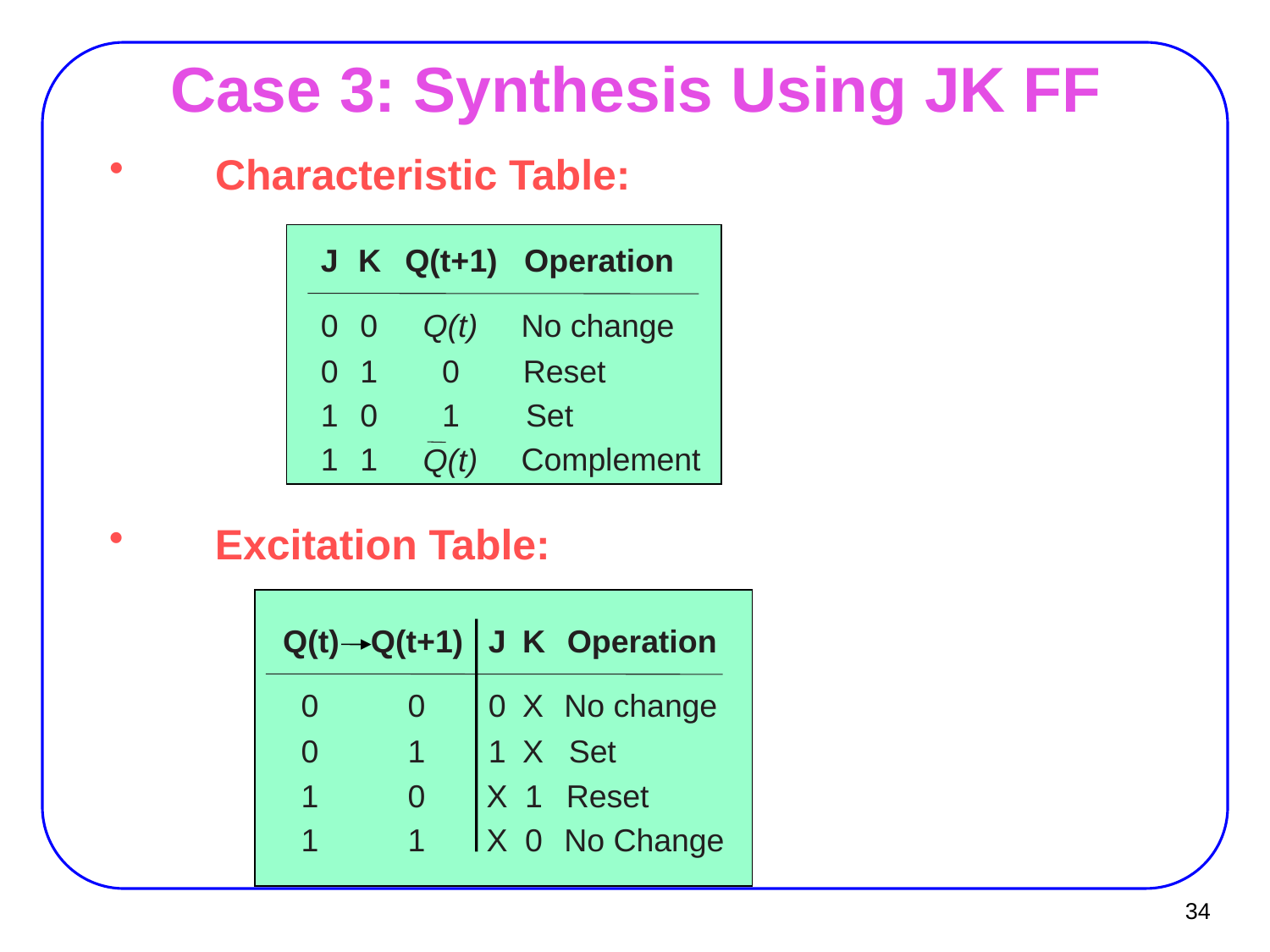

# Case 3: Synthesis Using JK FF
Characteristic Table:

J
K
Q(t+1)
Operation

0
0
Q(t)
No change
0
1
0
Reset
1
0
1
Set
1
1
Complement
Q(t)

Excitation Table:

Q(t)
Q(t+1)
J
K
Operation

0
0
0
X
No change
0
1
1
X
Set
1
0
X
1
Reset
1
1
X
0
No Change
34